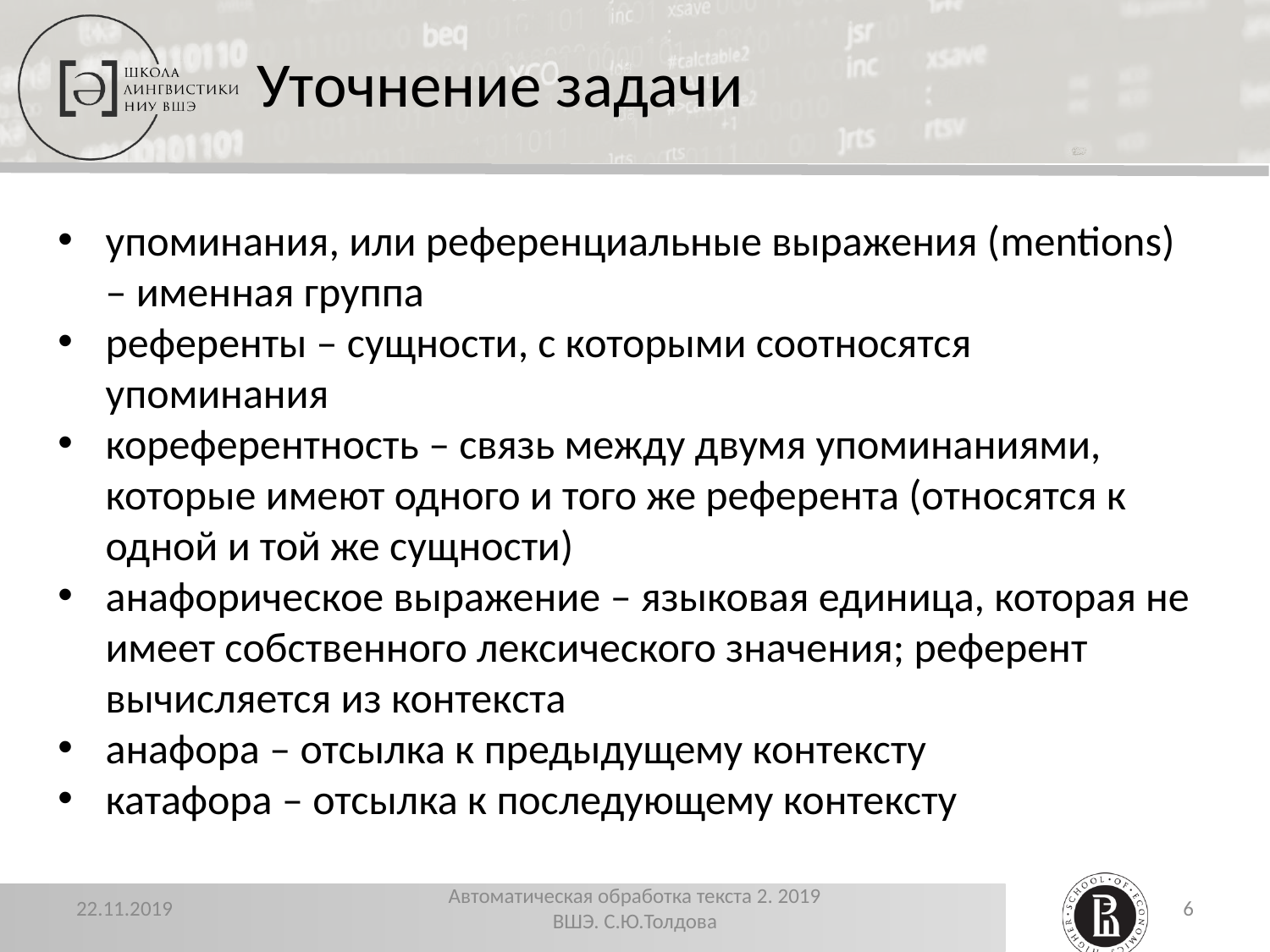

# Уточнение задачи

упоминания, или референциальные выражения (mentions) – именная группа
референты – сущности, с которыми соотносятся упоминания
кореферентность – связь между двумя упоминаниями, которые имеют одного и того же референта (относятся к одной и той же сущности)
анафорическое выражение – языковая единица, которая не имеет собственного лексического значения; референт вычисляется из контекста
анафора – отсылка к предыдущему контексту
катафора – отсылка к последующему контексту

22.11.2019
Автоматическая обработка текста 2. 2019 ВШЭ. С.Ю.Толдова
6